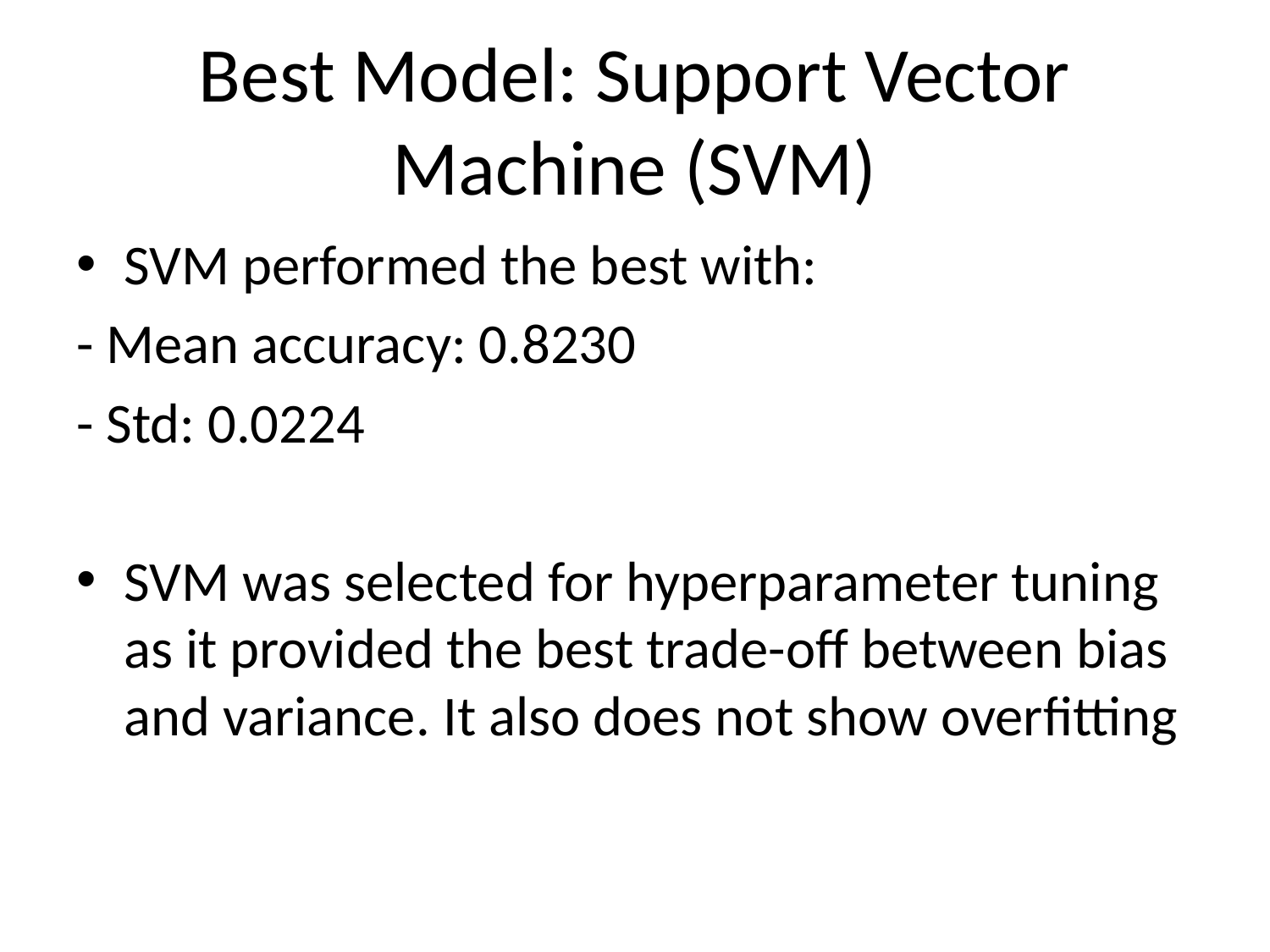

# Best Model: Support Vector Machine (SVM)
SVM performed the best with:
- Mean accuracy: 0.8230
- Std: 0.0224

SVM was selected for hyperparameter tuning as it provided the best trade-off between bias and variance. It also does not show overfitting